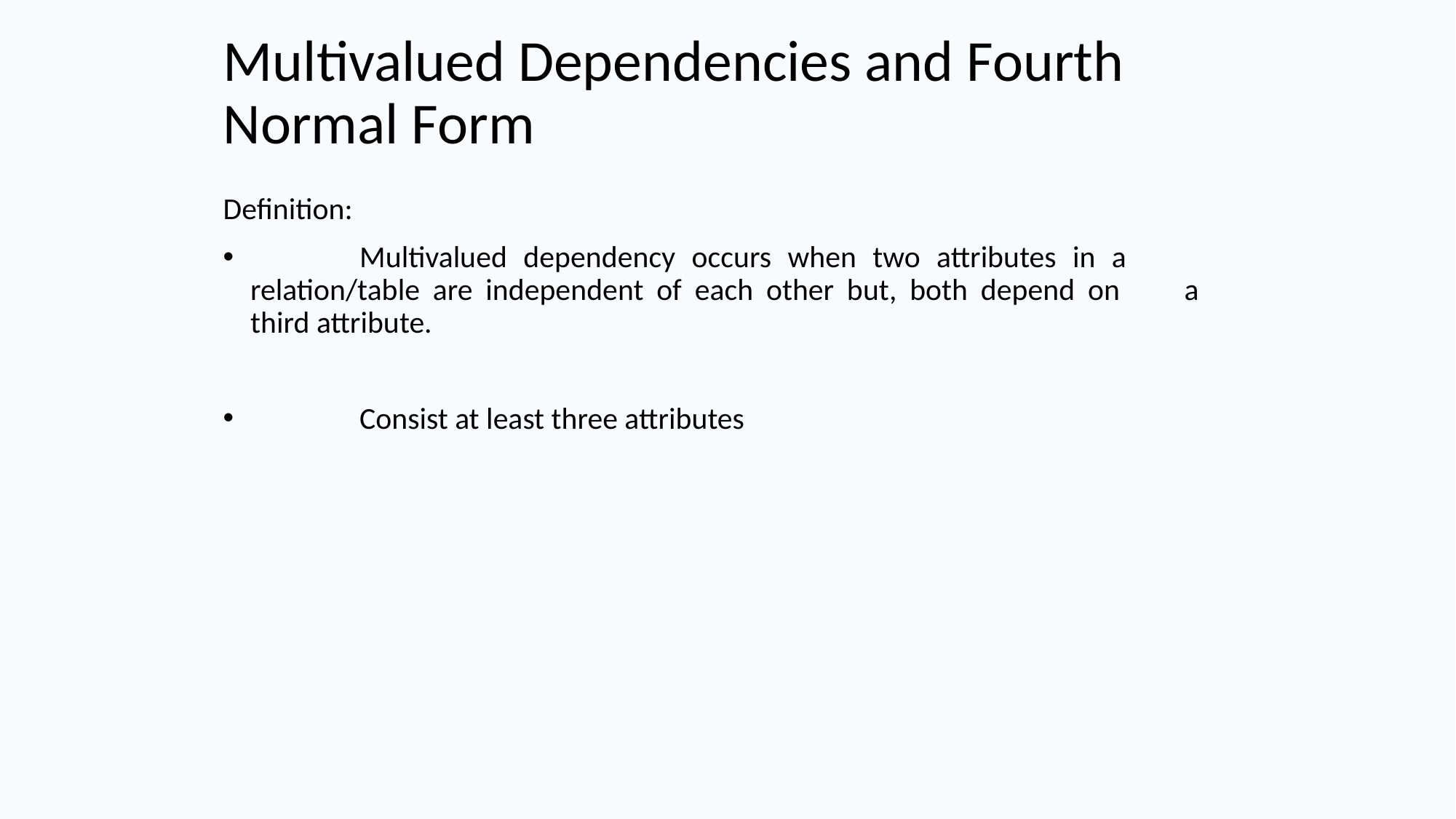

# Multivalued Dependencies and Fourth Normal Form
Definition:
	Multivalued dependency occurs when two attributes in a 	relation/table are independent of each other but, both depend on 	a third attribute.

	Consist at least three attributes